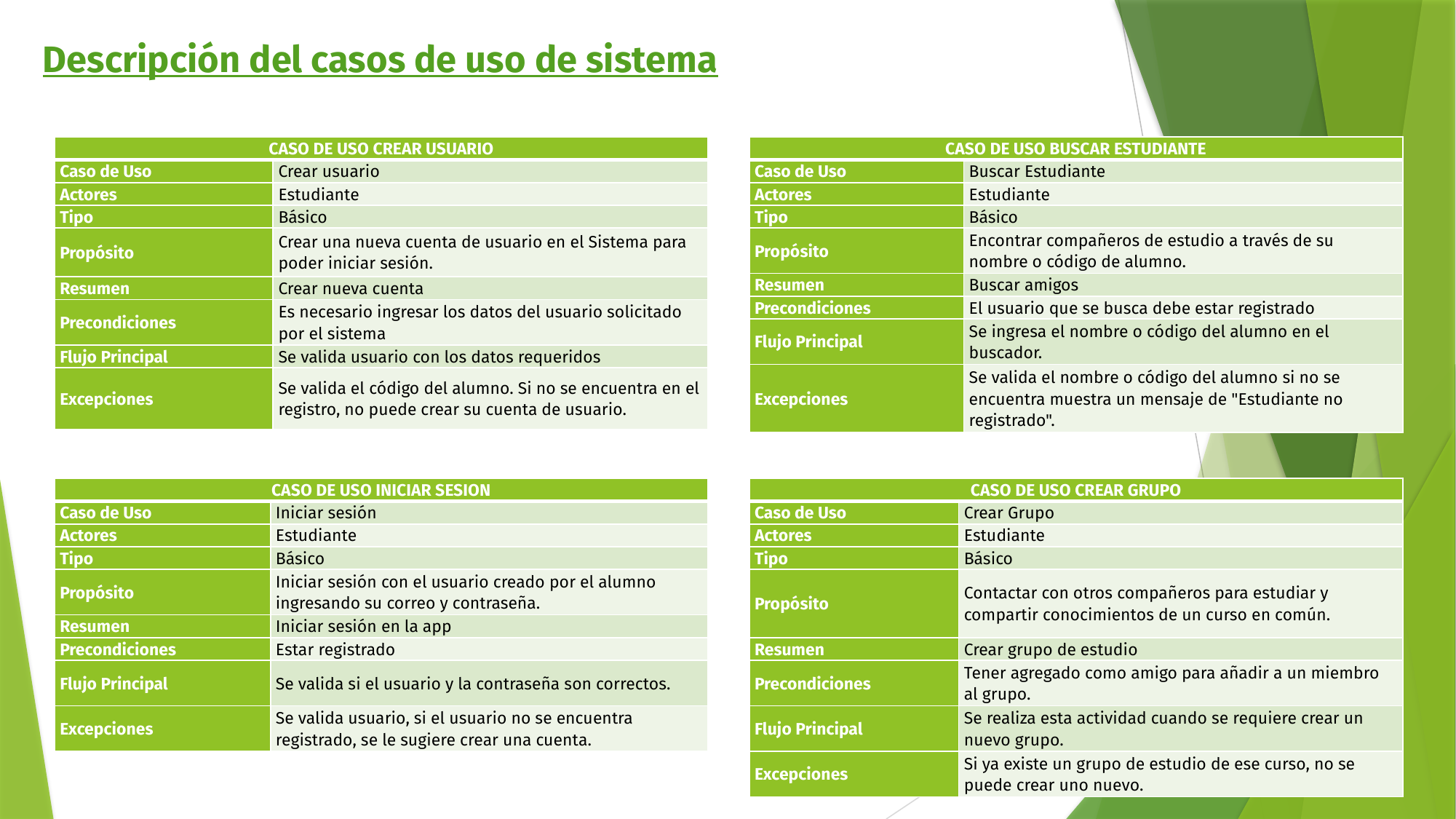

# Descripción del casos de uso de sistema
| CASO DE USO CREAR USUARIO |  |
| --- | --- |
| Caso de Uso | Crear usuario |
| Actores | Estudiante |
| Tipo | Básico |
| Propósito | Crear una nueva cuenta de usuario en el Sistema para poder iniciar sesión. |
| Resumen | Crear nueva cuenta |
| Precondiciones | Es necesario ingresar los datos del usuario solicitado por el sistema |
| Flujo Principal | Se valida usuario con los datos requeridos |
| Excepciones | Se valida el código del alumno. Si no se encuentra en el registro, no puede crear su cuenta de usuario. |
| CASO DE USO BUSCAR ESTUDIANTE |  |
| --- | --- |
| Caso de Uso | Buscar Estudiante |
| Actores | Estudiante |
| Tipo | Básico |
| Propósito | Encontrar compañeros de estudio a través de su nombre o código de alumno. |
| Resumen | Buscar amigos |
| Precondiciones | El usuario que se busca debe estar registrado |
| Flujo Principal | Se ingresa el nombre o código del alumno en el buscador. |
| Excepciones | Se valida el nombre o código del alumno si no se encuentra muestra un mensaje de "Estudiante no registrado". |
| CASO DE USO INICIAR SESION |  |
| --- | --- |
| Caso de Uso | Iniciar sesión |
| Actores | Estudiante |
| Tipo | Básico |
| Propósito | Iniciar sesión con el usuario creado por el alumno ingresando su correo y contraseña. |
| Resumen | Iniciar sesión en la app |
| Precondiciones | Estar registrado |
| Flujo Principal | Se valida si el usuario y la contraseña son correctos. |
| Excepciones | Se valida usuario, si el usuario no se encuentra registrado, se le sugiere crear una cuenta. |
| CASO DE USO CREAR GRUPO |  |
| --- | --- |
| Caso de Uso | Crear Grupo |
| Actores | Estudiante |
| Tipo | Básico |
| Propósito | Contactar con otros compañeros para estudiar y compartir conocimientos de un curso en común. |
| Resumen | Crear grupo de estudio |
| Precondiciones | Tener agregado como amigo para añadir a un miembro al grupo. |
| Flujo Principal | Se realiza esta actividad cuando se requiere crear un nuevo grupo. |
| Excepciones | Si ya existe un grupo de estudio de ese curso, no se puede crear uno nuevo. |